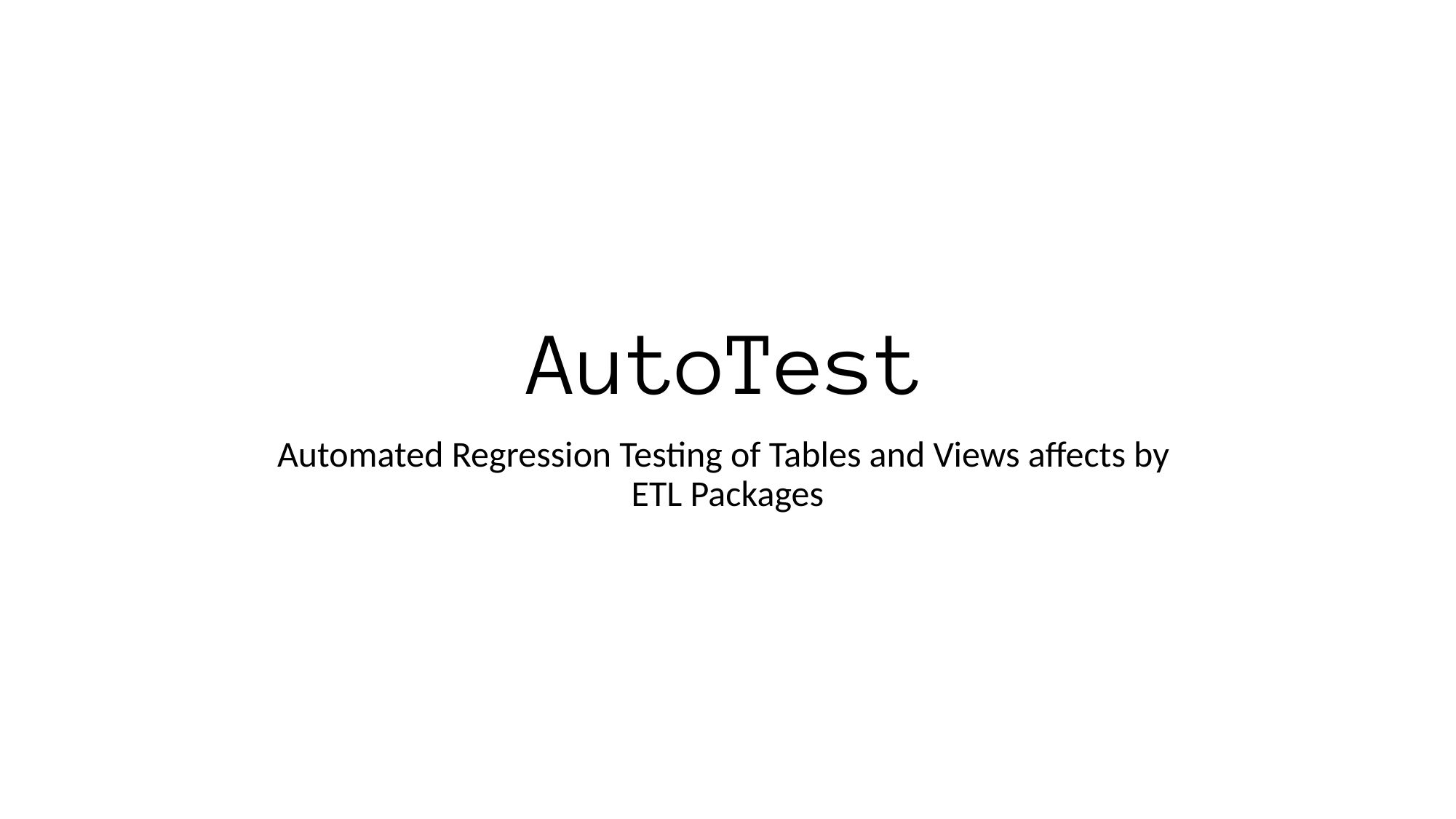

# AutoTest
Automated Regression Testing of Tables and Views affects by
ETL Packages